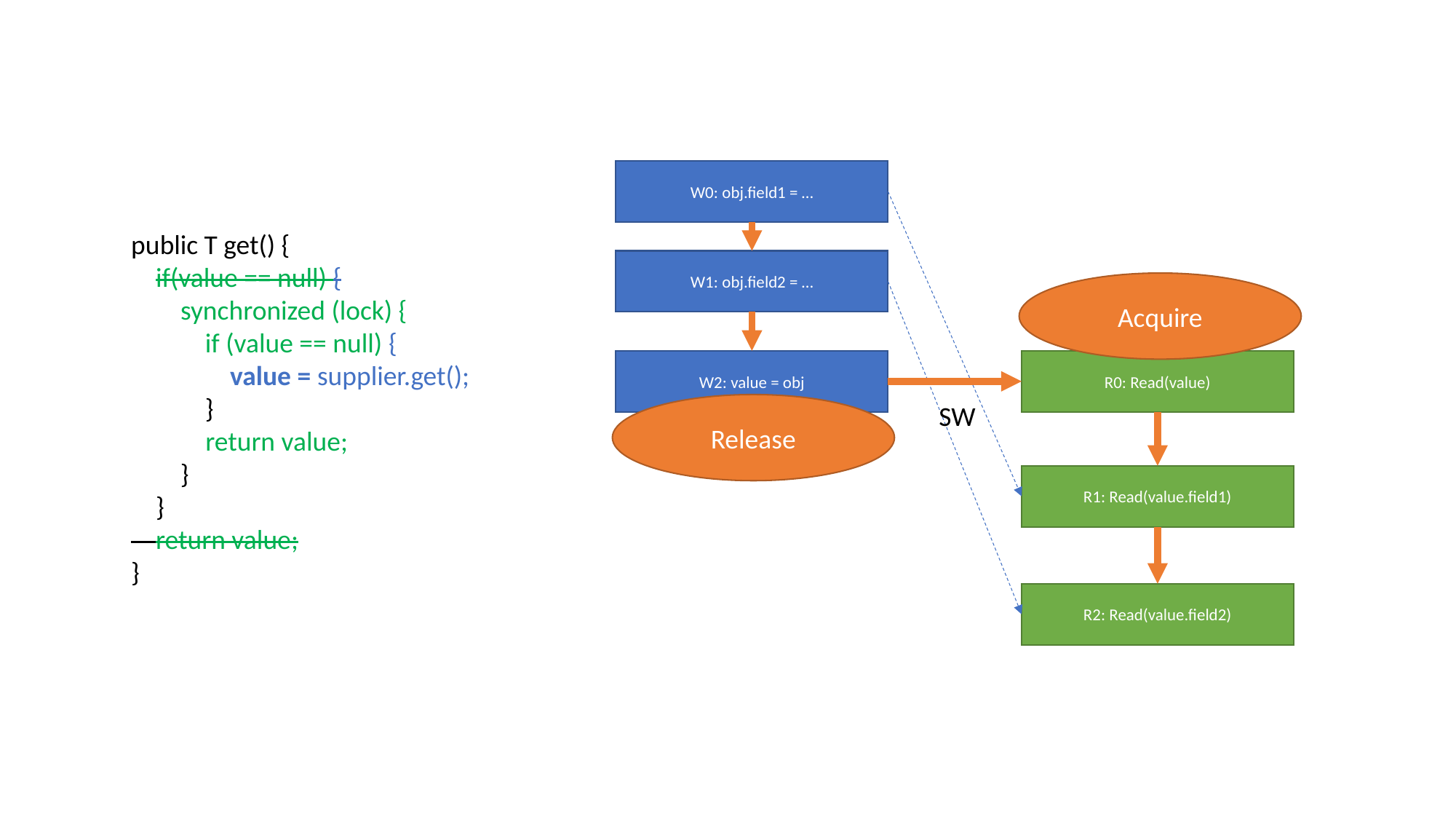

#
W0: obj.field1 = …
public T get() {
    if(value == null) {
        synchronized (lock) {
            if (value == null) {
                value = supplier.get();
            }
            return value;
        }
    }
    return value;
}
W1: obj.field2 = …
Acquire
W2: value = obj
R0: Read(value)
SW
Release
R1: Read(value.field1)
R2: Read(value.field2)